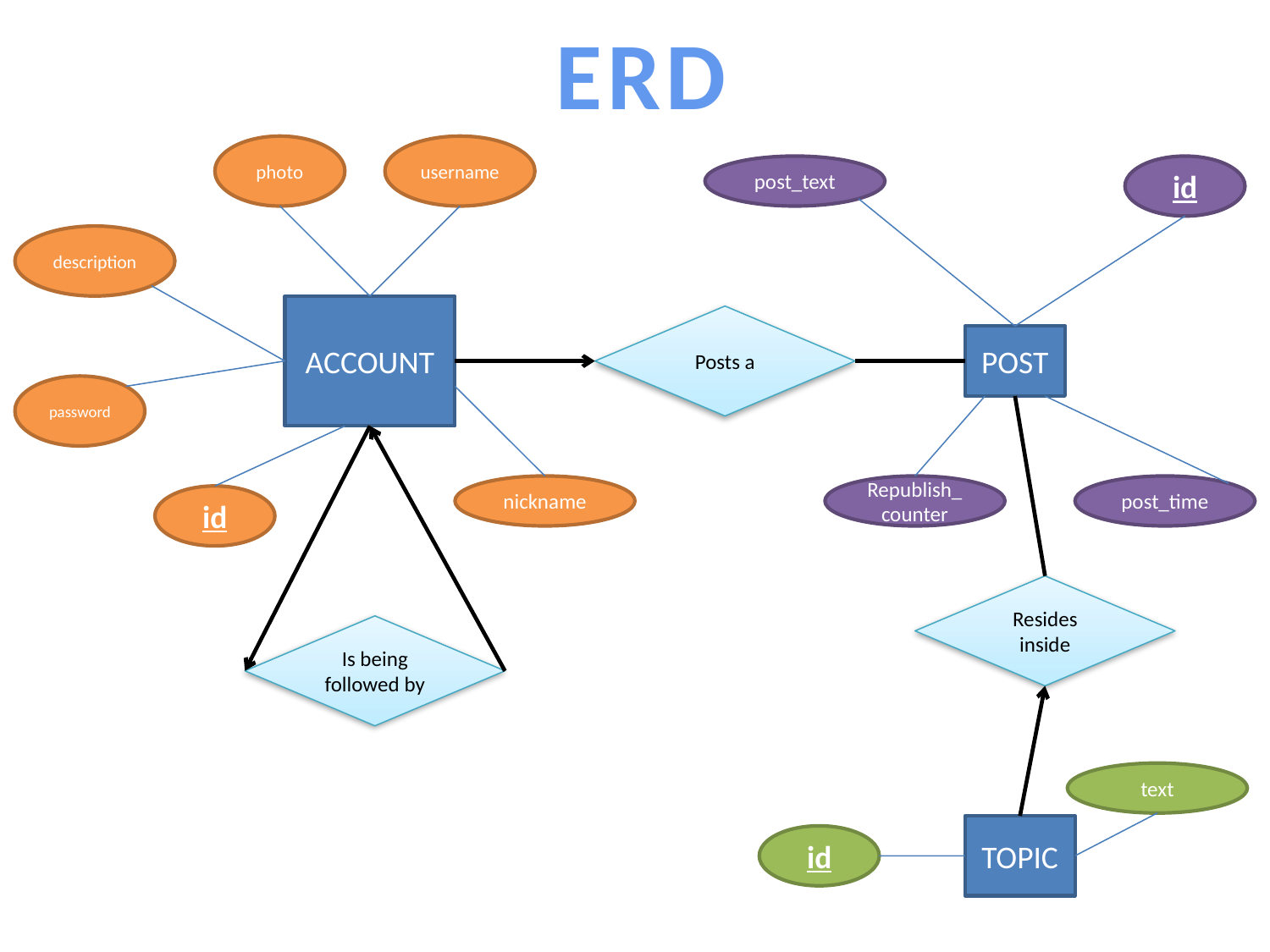

ERD
photo
username
post_text
id
description
ACCOUNT
Posts a
POST
password
nickname
Republish_counter
post_time
id
Resides inside
Is being followed by
text
TOPIC
id